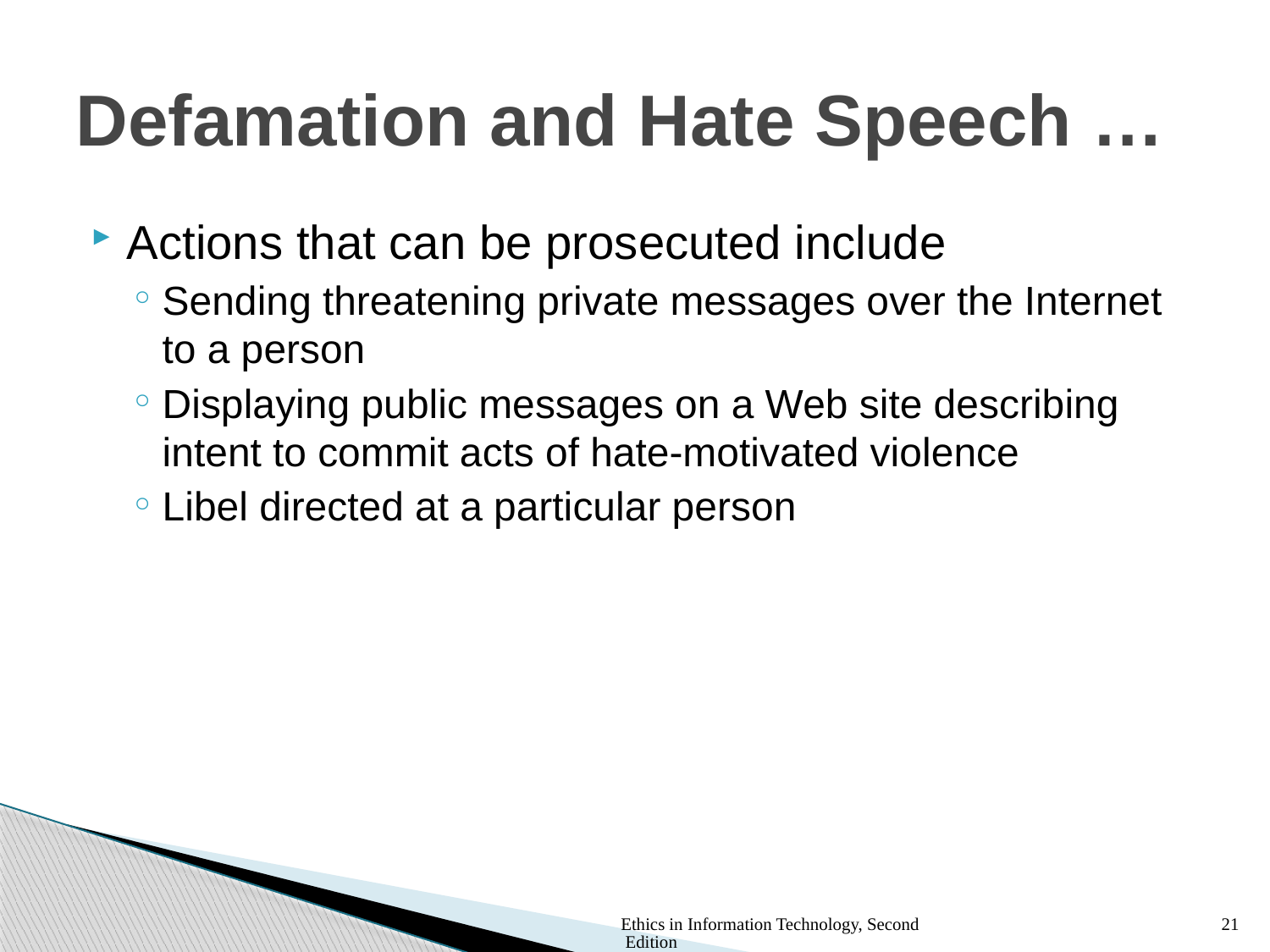

# Defamation and Hate Speech …
Actions that can be prosecuted include
Sending threatening private messages over the Internet to a person
Displaying public messages on a Web site describing intent to commit acts of hate-motivated violence
Libel directed at a particular person
Ethics in Information Technology, Second Edition
21